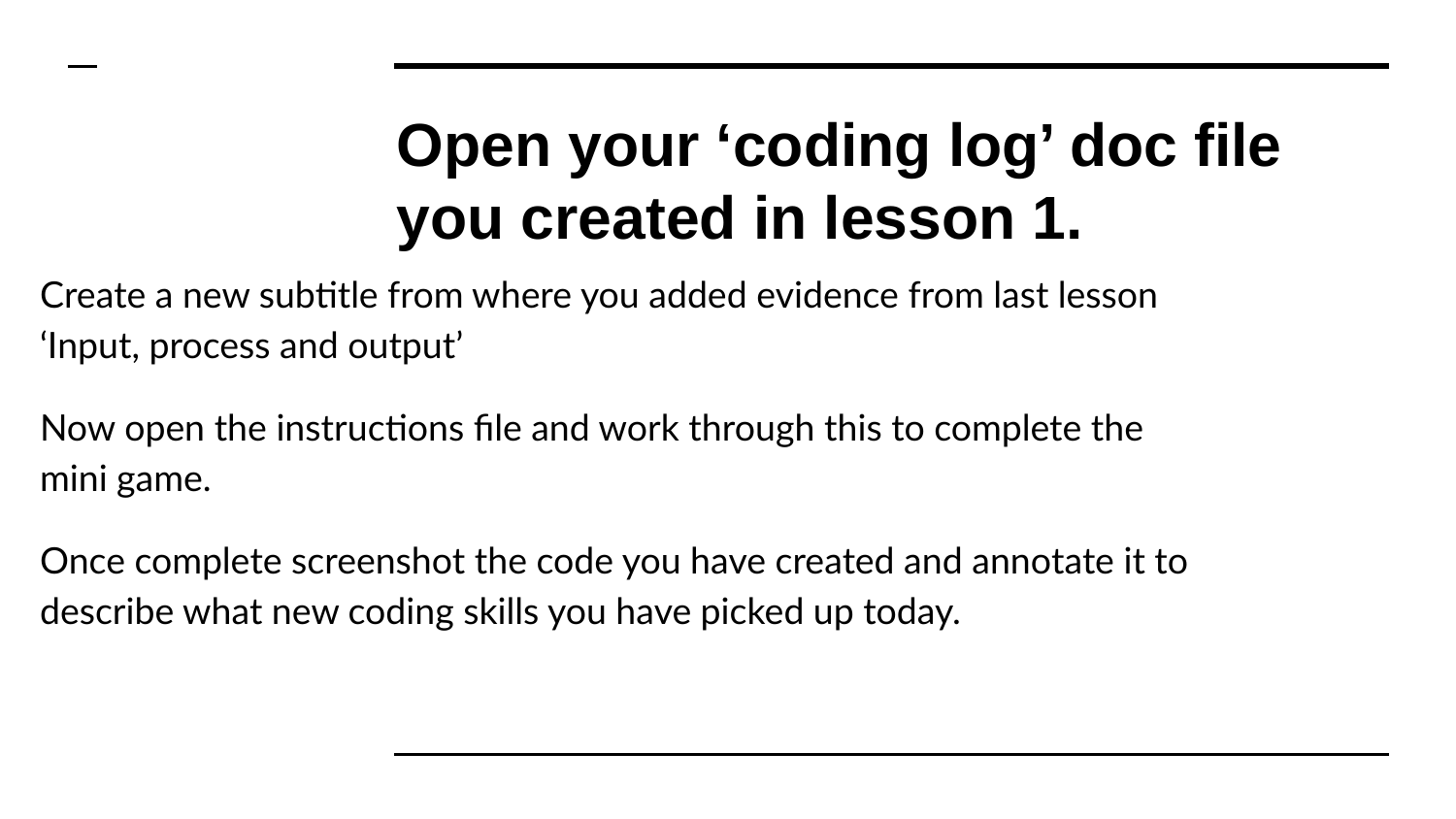

# Open your ‘coding log’ doc file you created in lesson 1.
Create a new subtitle from where you added evidence from last lesson ‘Input, process and output’
Now open the instructions file and work through this to complete the mini game.
Once complete screenshot the code you have created and annotate it to describe what new coding skills you have picked up today.